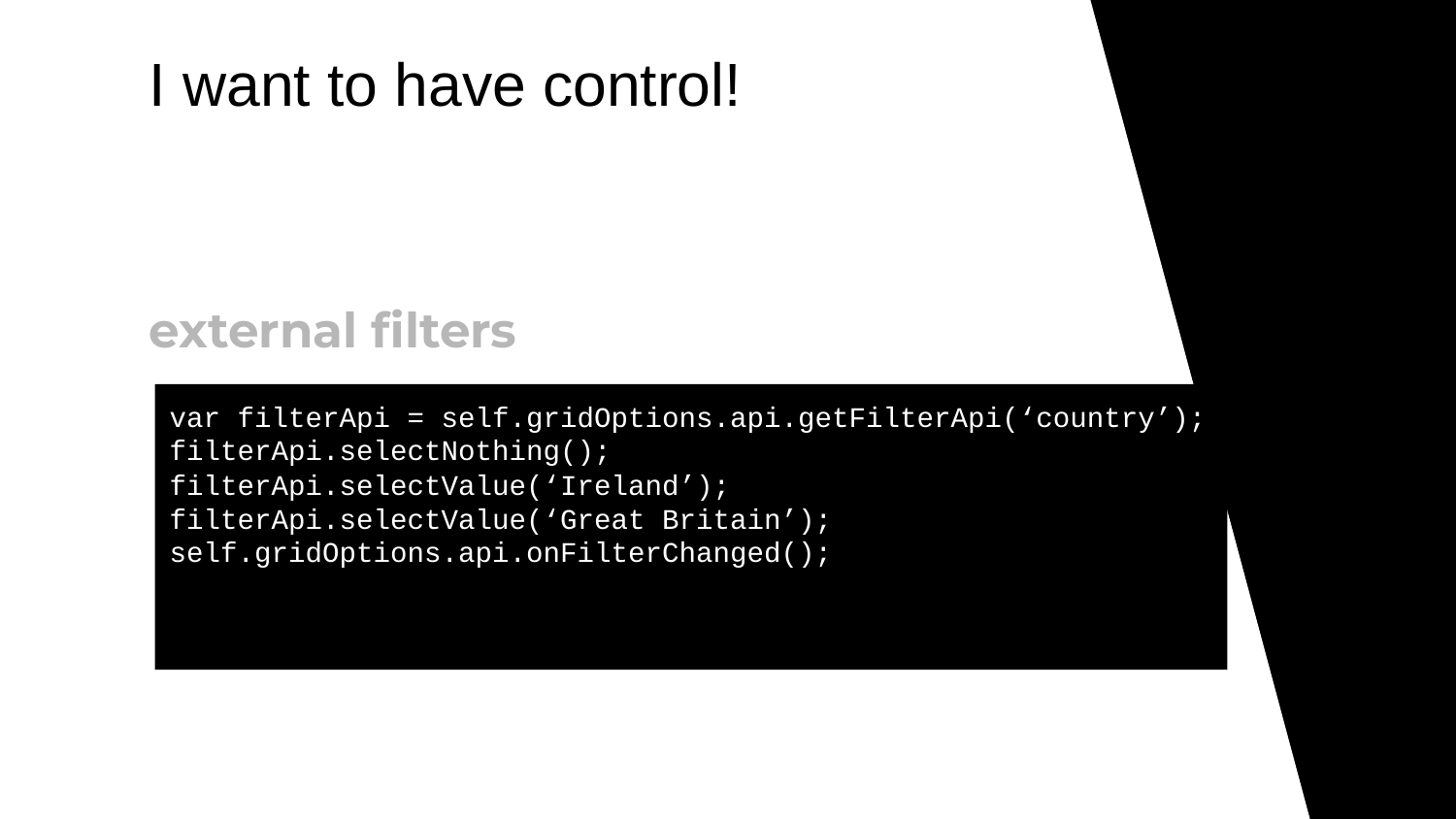

I want to have control!
# external filters
var filterApi = self.gridOptions.api.getFilterApi(‘country’);
filterApi.selectNothing();
filterApi.selectValue(‘Ireland’);
filterApi.selectValue(‘Great Britain’);
self.gridOptions.api.onFilterChanged();